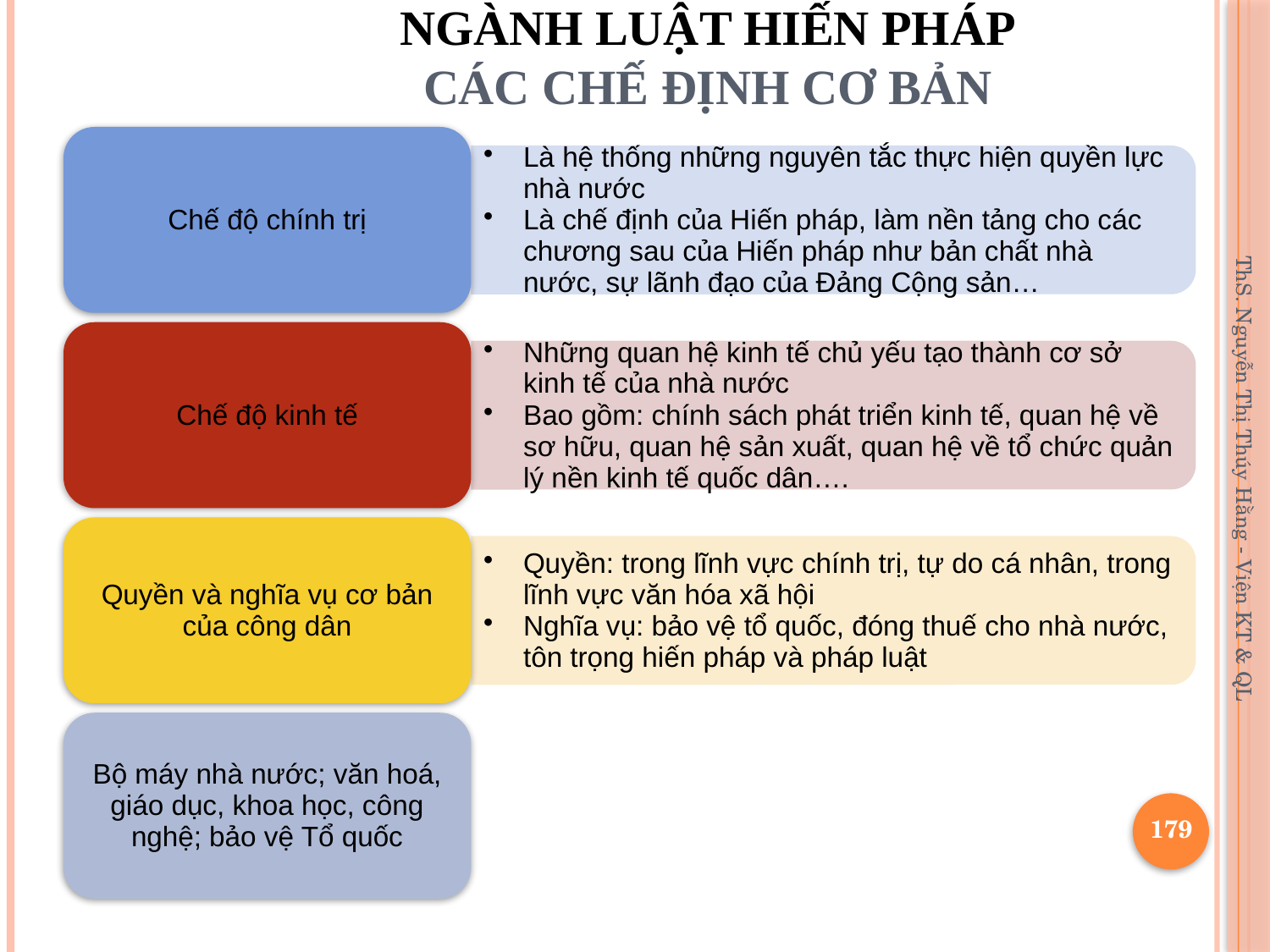

# Ngành luật Hiến pháp Các chế định cơ bản
Chế độ chính trị
Là hệ thống những nguyên tắc thực hiện quyền lực nhà nước
Là chế định của Hiến pháp, làm nền tảng cho các chương sau của Hiến pháp như bản chất nhà nước, sự lãnh đạo của Đảng Cộng sản…
Chế độ kinh tế
Những quan hệ kinh tế chủ yếu tạo thành cơ sở kinh tế của nhà nước
Bao gồm: chính sách phát triển kinh tế, quan hệ về sơ hữu, quan hệ sản xuất, quan hệ về tổ chức quản lý nền kinh tế quốc dân….
Quyền và nghĩa vụ cơ bản của công dân
Quyền: trong lĩnh vực chính trị, tự do cá nhân, trong lĩnh vực văn hóa xã hội
Nghĩa vụ: bảo vệ tổ quốc, đóng thuế cho nhà nước, tôn trọng hiến pháp và pháp luật
Bộ máy nhà nước; văn hoá, giáo dục, khoa học, công nghệ; bảo vệ Tổ quốc
ThS. Nguyễn Thị Thúy Hằng - Viện KT & QL
179